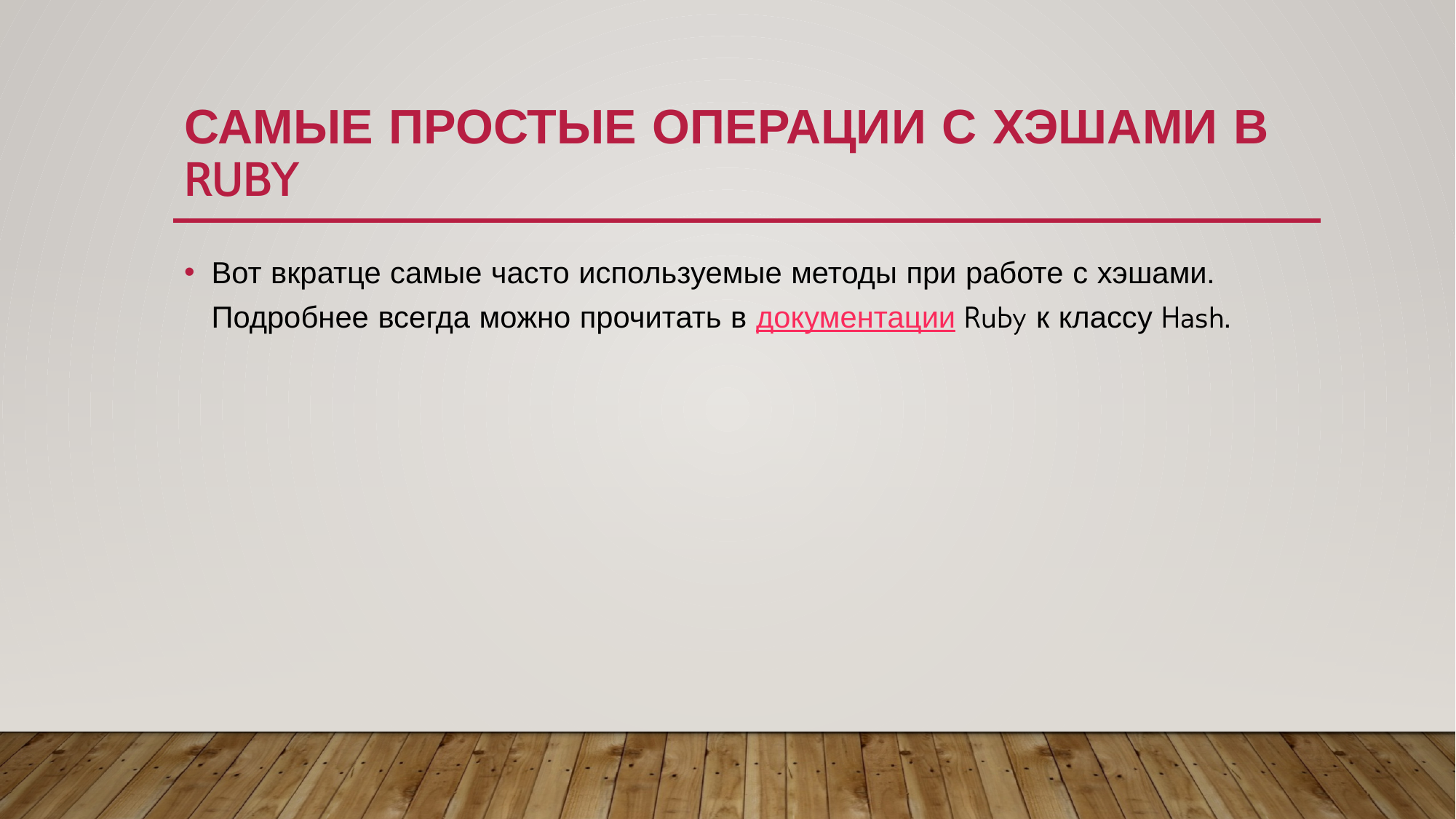

# Самые простые операции с хэшами в Ruby
Вот вкратце самые часто используемые методы при работе с хэшами. Подробнее всегда можно прочитать в документации Ruby к классу Hash.